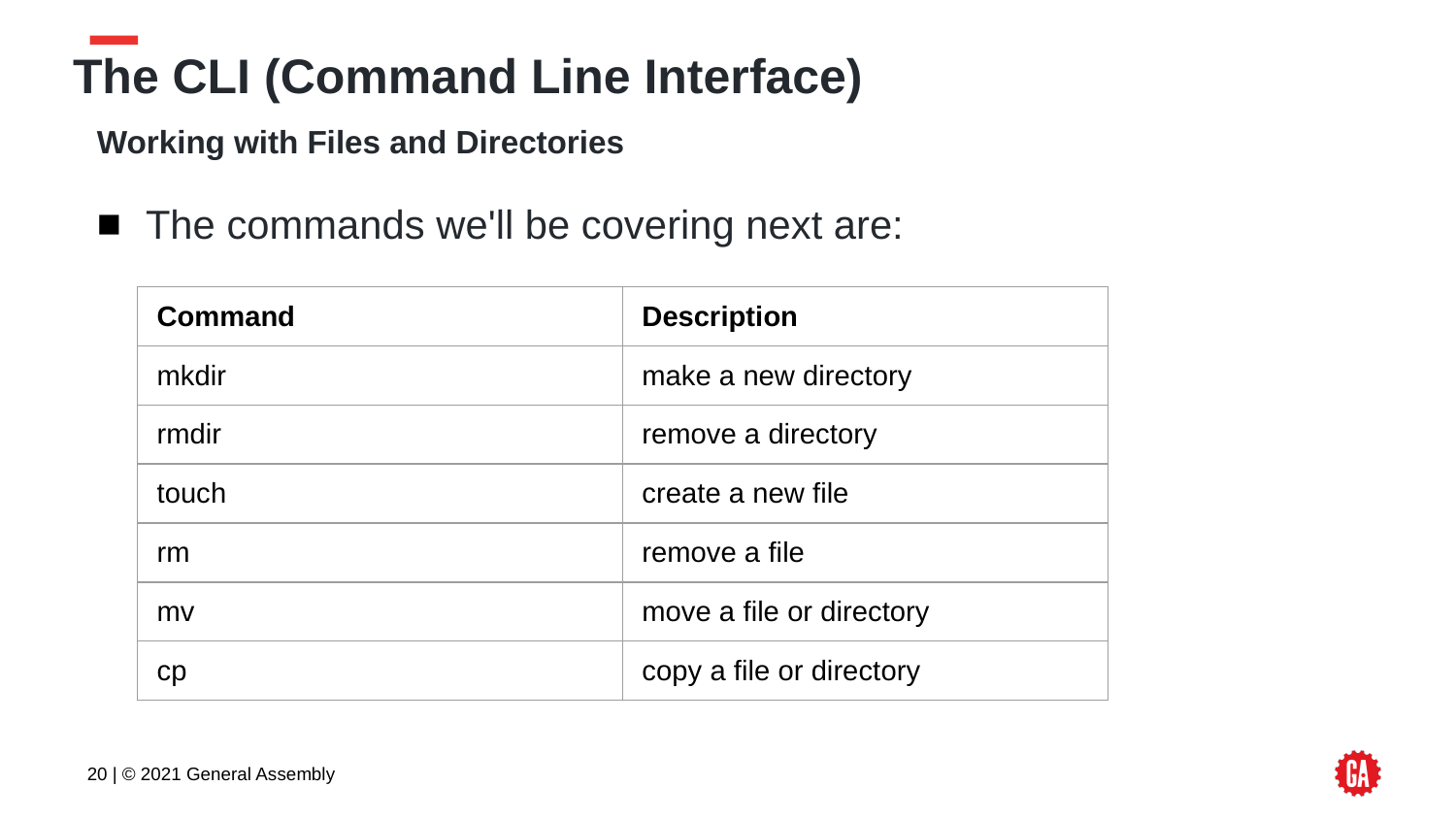

# The CLI (Command Line Interface)
Working with Files and Directories

The commands we'll be covering next are:

| Command | Description |
| --- | --- |
| mkdir | make a new directory |
| rmdir | remove a directory |
| touch | create a new file |
| rm | remove a file |
| mv | move a file or directory |
| cp | copy a file or directory |